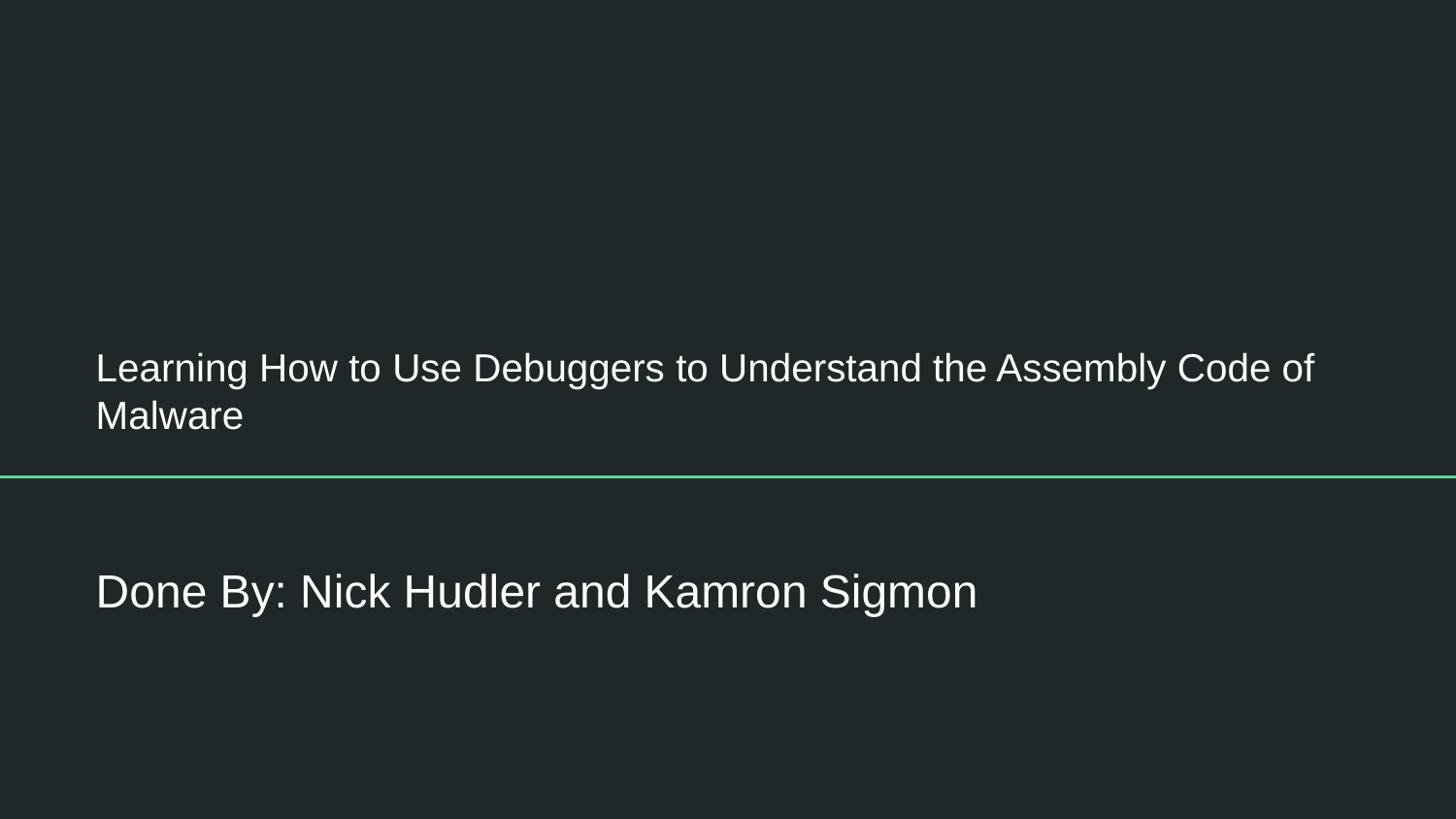

# Learning How to Use Debuggers to Understand the Assembly Code of Malware
Done By: Nick Hudler and Kamron Sigmon